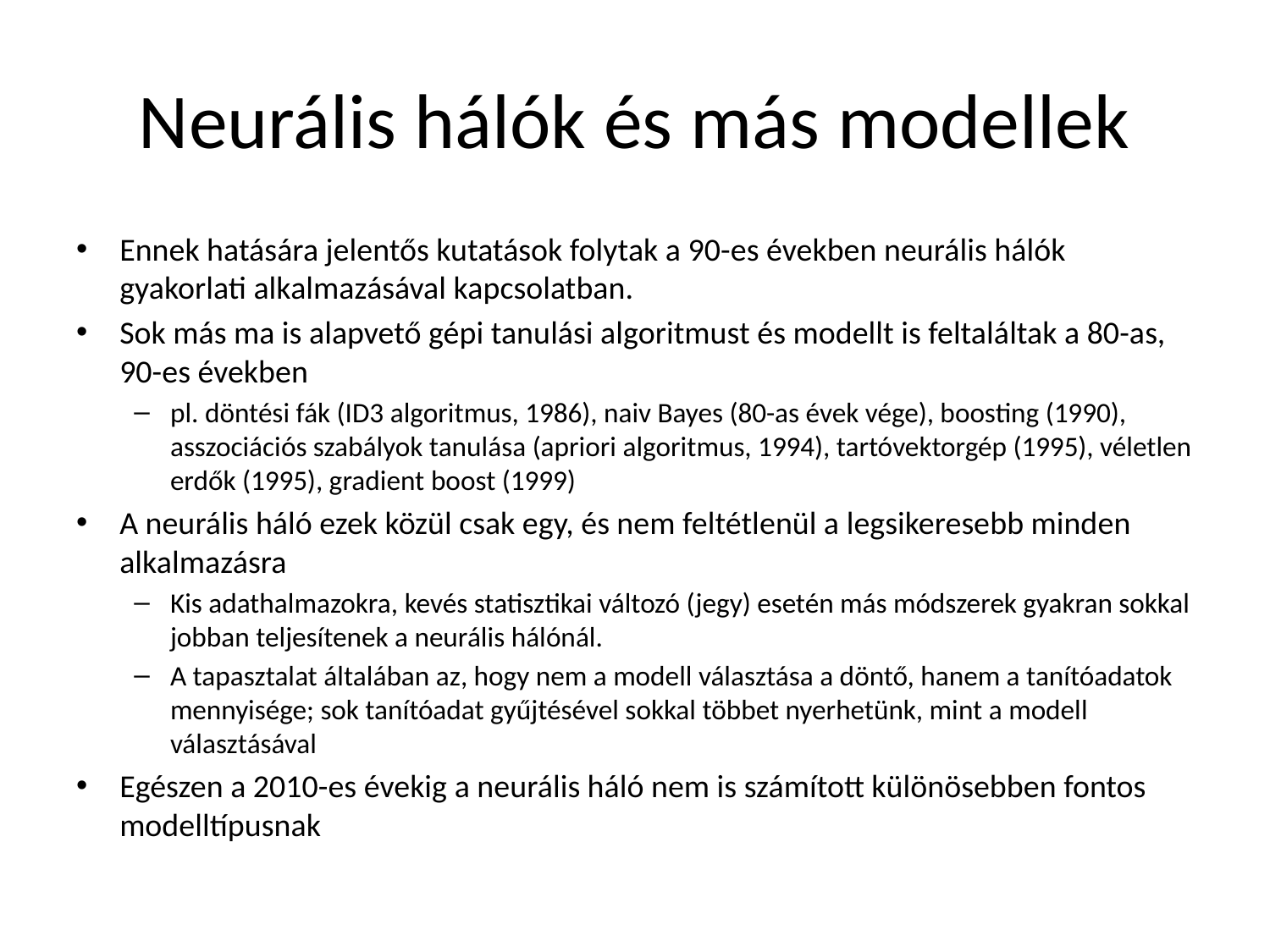

# Neurális hálók és más modellek
Ennek hatására jelentős kutatások folytak a 90-es években neurális hálók gyakorlati alkalmazásával kapcsolatban.
Sok más ma is alapvető gépi tanulási algoritmust és modellt is feltaláltak a 80-as, 90-es években
pl. döntési fák (ID3 algoritmus, 1986), naiv Bayes (80-as évek vége), boosting (1990), asszociációs szabályok tanulása (apriori algoritmus, 1994), tartóvektorgép (1995), véletlen erdők (1995), gradient boost (1999)
A neurális háló ezek közül csak egy, és nem feltétlenül a legsikeresebb minden alkalmazásra
Kis adathalmazokra, kevés statisztikai változó (jegy) esetén más módszerek gyakran sokkal jobban teljesítenek a neurális hálónál.
A tapasztalat általában az, hogy nem a modell választása a döntő, hanem a tanítóadatok mennyisége; sok tanítóadat gyűjtésével sokkal többet nyerhetünk, mint a modell választásával
Egészen a 2010-es évekig a neurális háló nem is számított különösebben fontos modelltípusnak